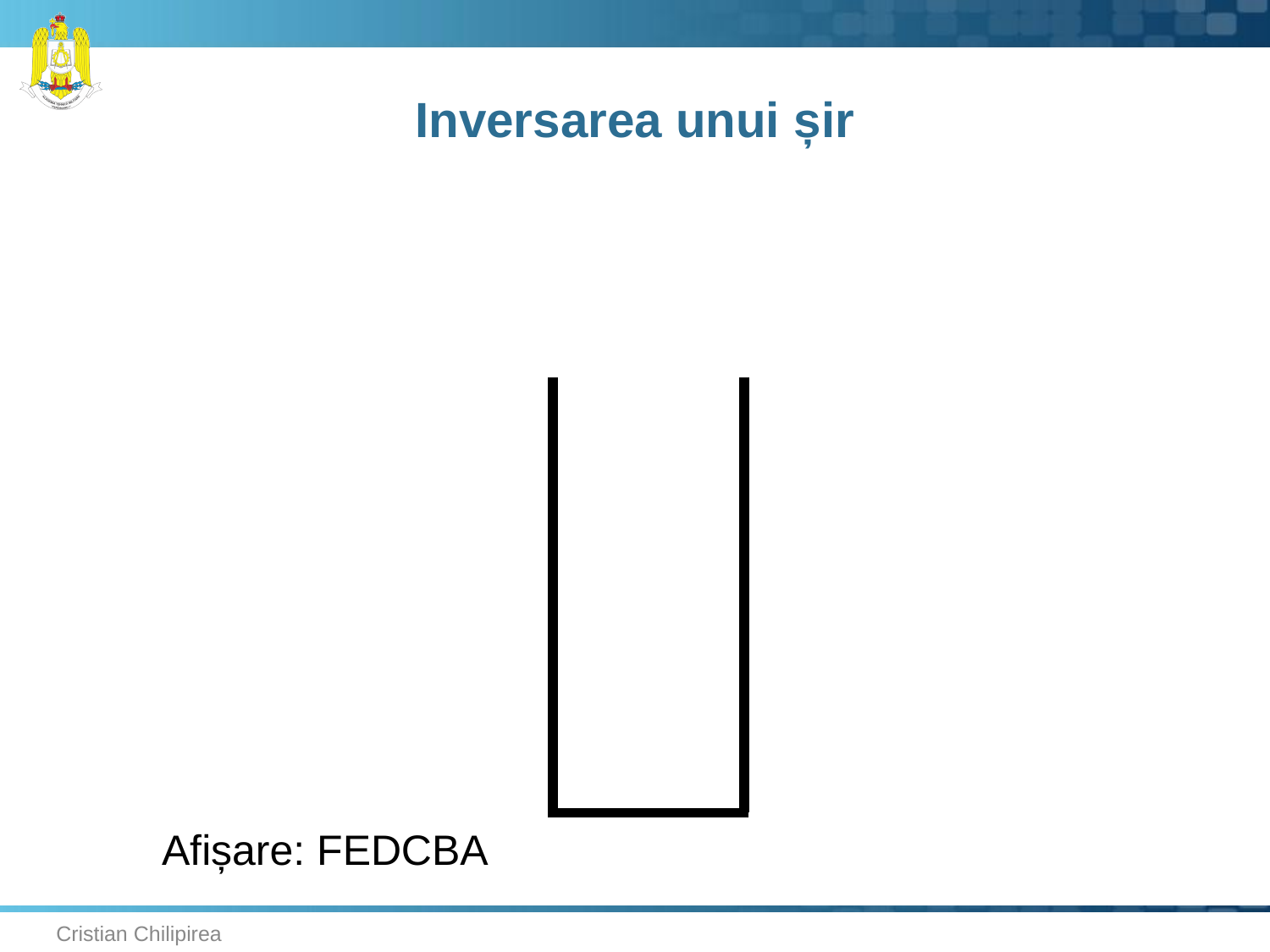

# Inversarea unui șir
Afișare: FEDCBA
Cristian Chilipirea